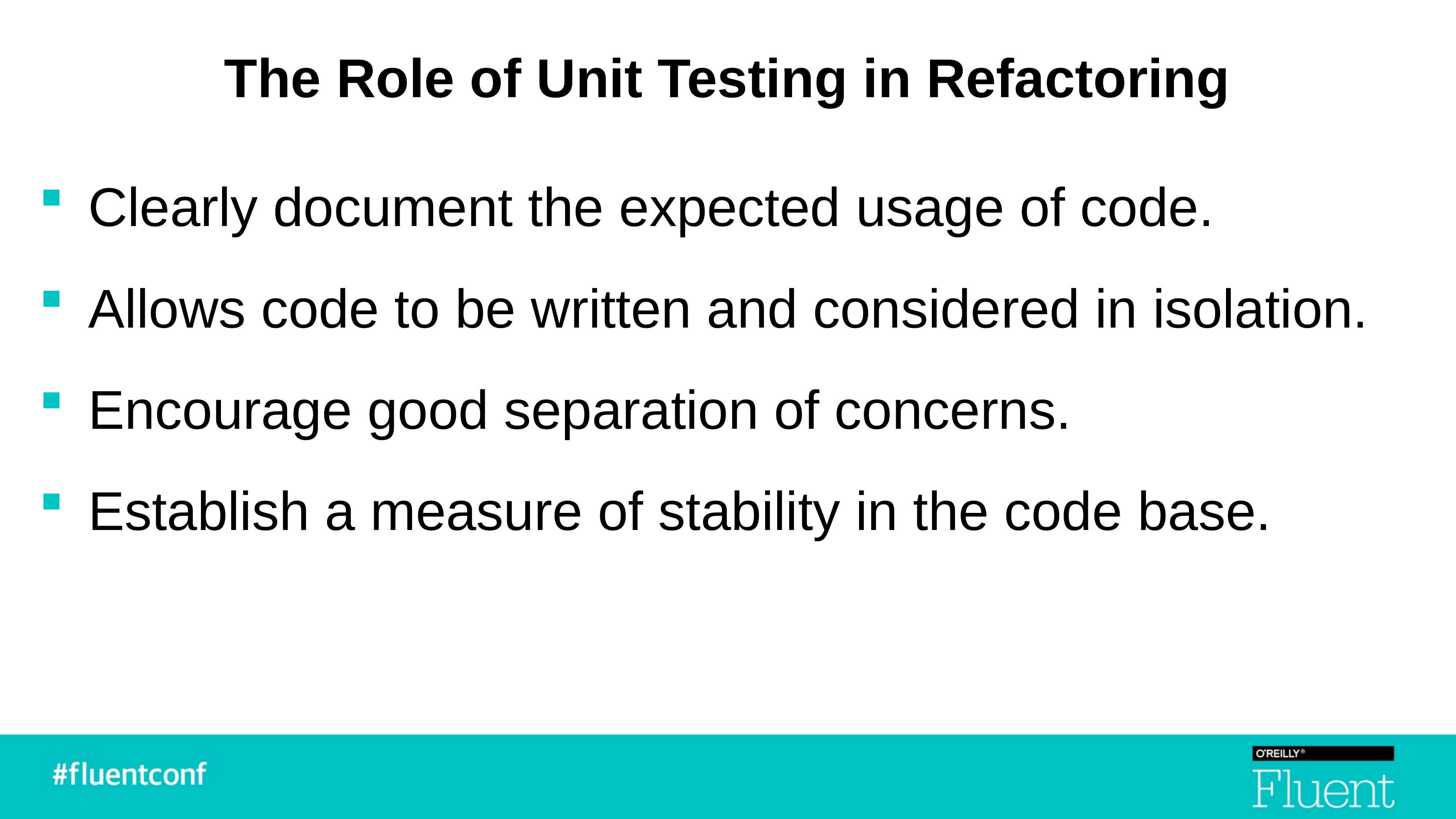

# The Role of Unit Testing in Refactoring
Clearly document the expected usage of code.
Allows code to be written and considered in isolation.
Encourage good separation of concerns.
Establish a measure of stability in the code base.